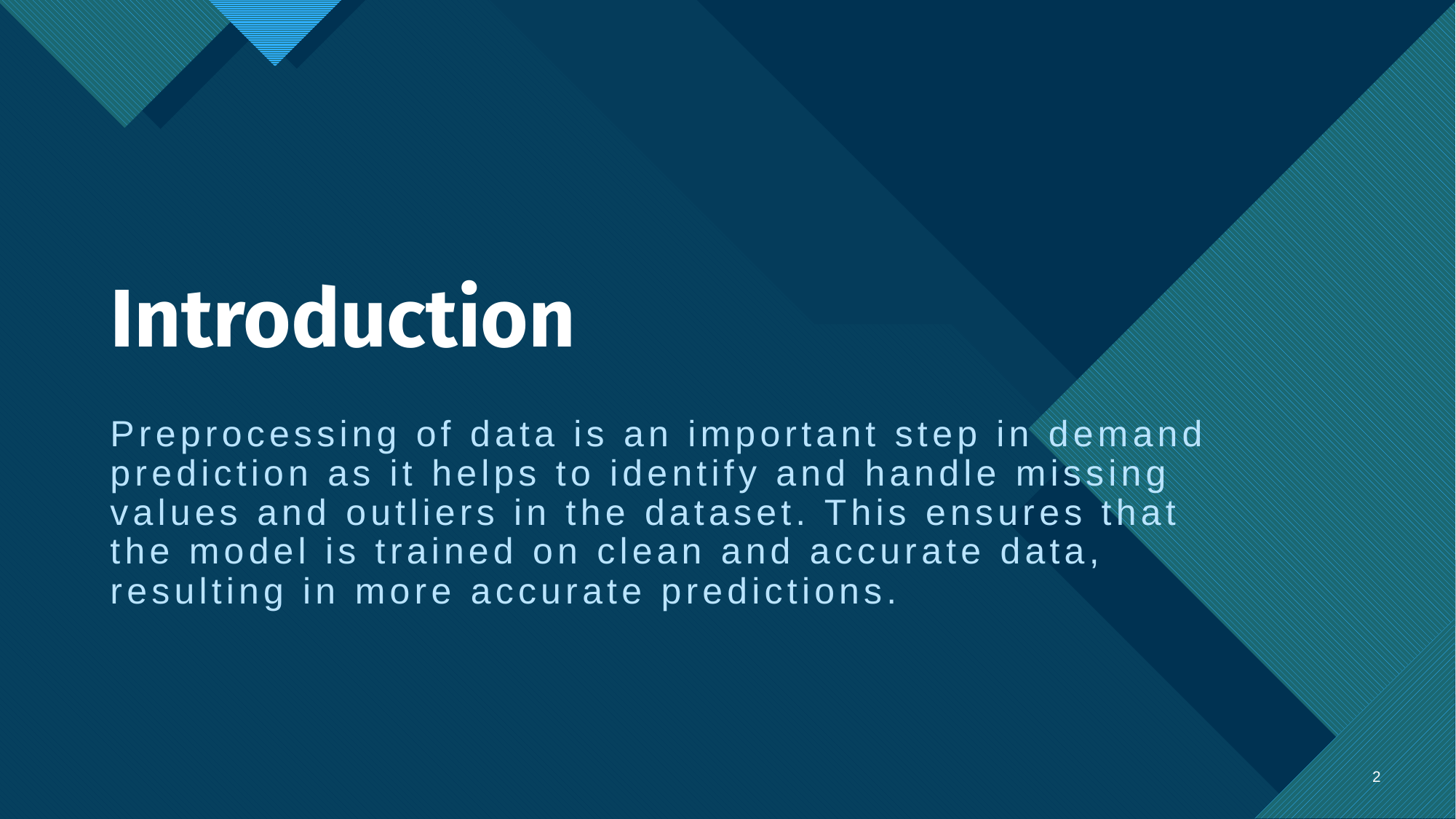

# Introduction
Preprocessing of data is an important step in demand prediction as it helps to identify and handle missing values and outliers in the dataset. This ensures that the model is trained on clean and accurate data, resulting in more accurate predictions.
2